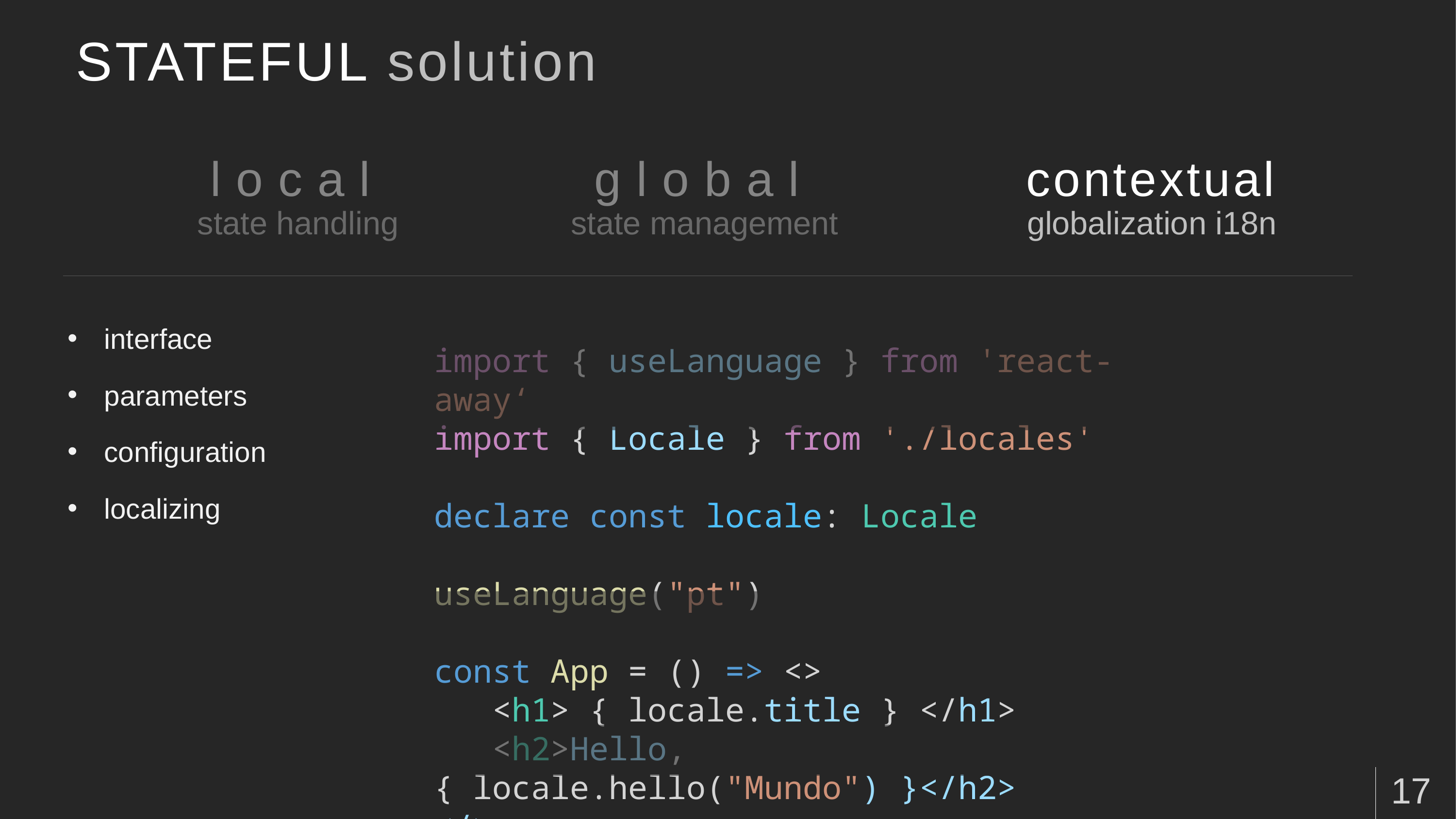

# STATEFUL solution

local
state handling
global
state management

contextual
globalization i18n

interface
parameters
configuration
localizing

import { useLanguage } from 'react-away‘
import { Locale } from './locales'
declare const locale: Locale
useLanguage("pt")
const App = () => <>
   <h1> { locale.title } </h1>
   <h2>Hello, { locale.hello("Mundo") }</h2>
</>

17